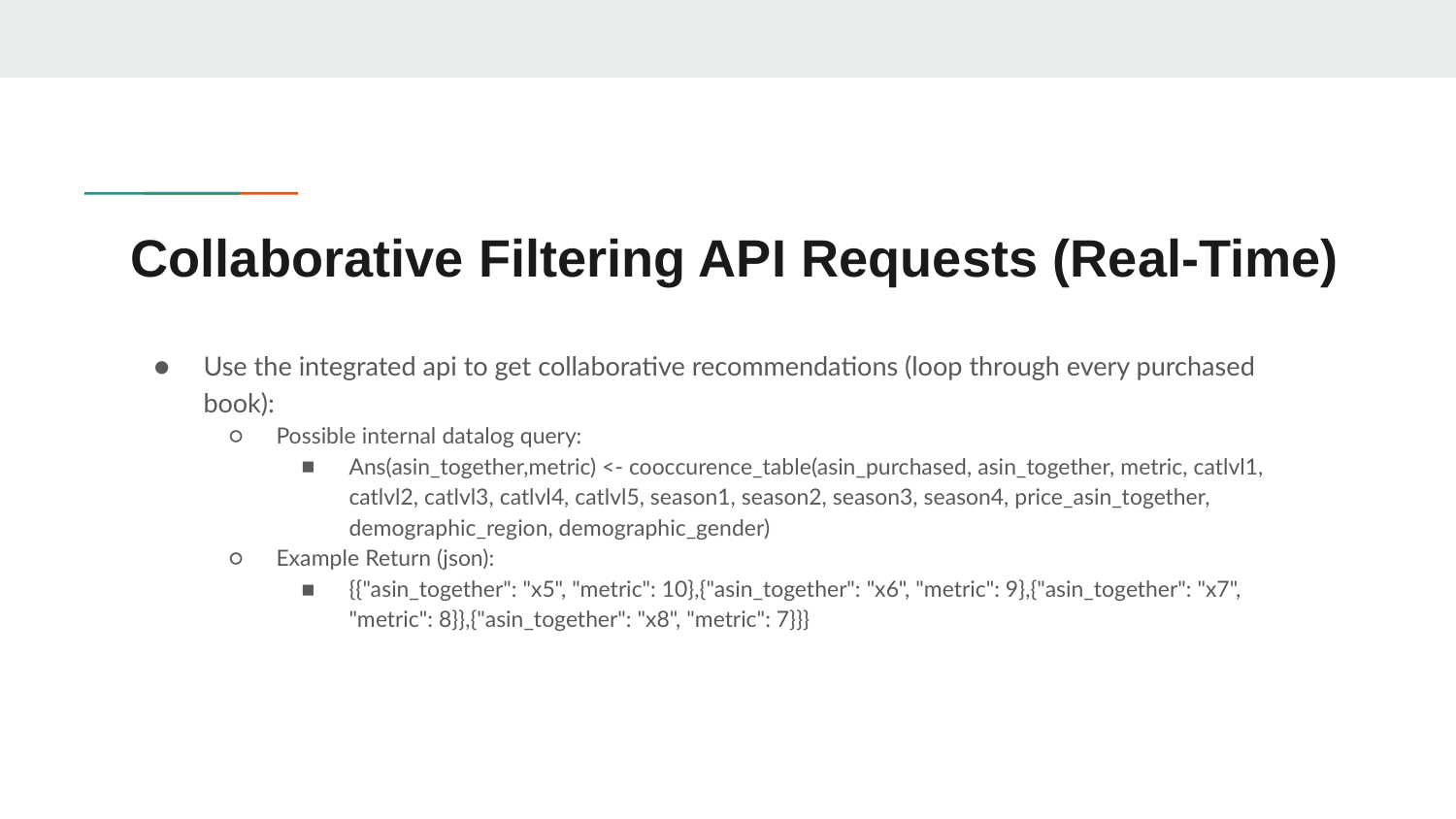

# Collaborative Filtering API Requests (Real-Time)
Use the integrated api to get collaborative recommendations (loop through every purchased book):
Possible internal datalog query:
Ans(asin_together,metric) <- cooccurence_table(asin_purchased, asin_together, metric, catlvl1, catlvl2, catlvl3, catlvl4, catlvl5, season1, season2, season3, season4, price_asin_together, demographic_region, demographic_gender)
Example Return (json):
{{"asin_together": "x5", "metric": 10},{"asin_together": "x6", "metric": 9},{"asin_together": "x7", "metric": 8}},{"asin_together": "x8", "metric": 7}}}